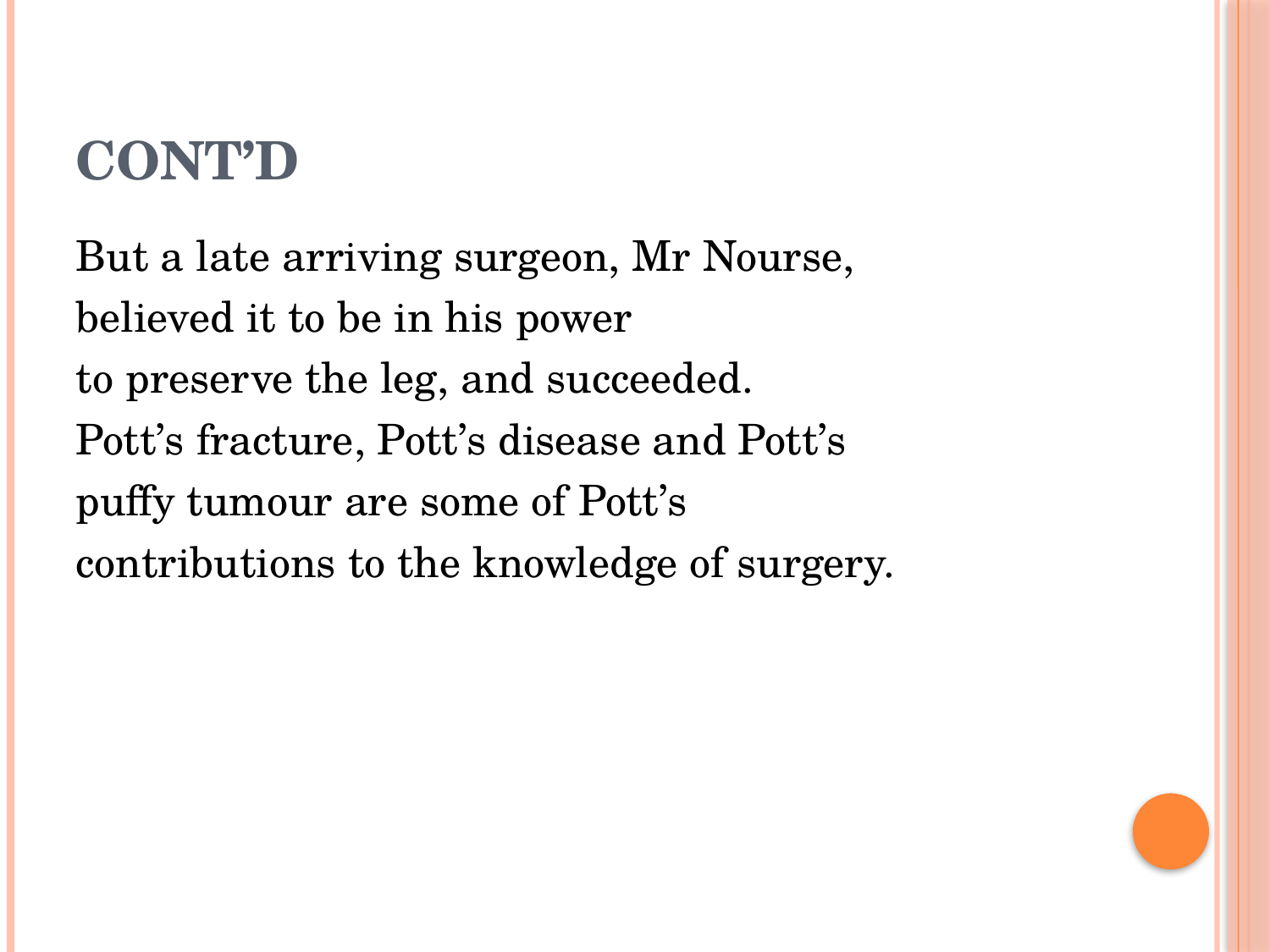

# Cont’d
But a late arriving surgeon, Mr Nourse,
believed it to be in his power
to preserve the leg, and succeeded.
Pott’s fracture, Pott’s disease and Pott’s
puffy tumour are some of Pott’s
contributions to the knowledge of surgery.